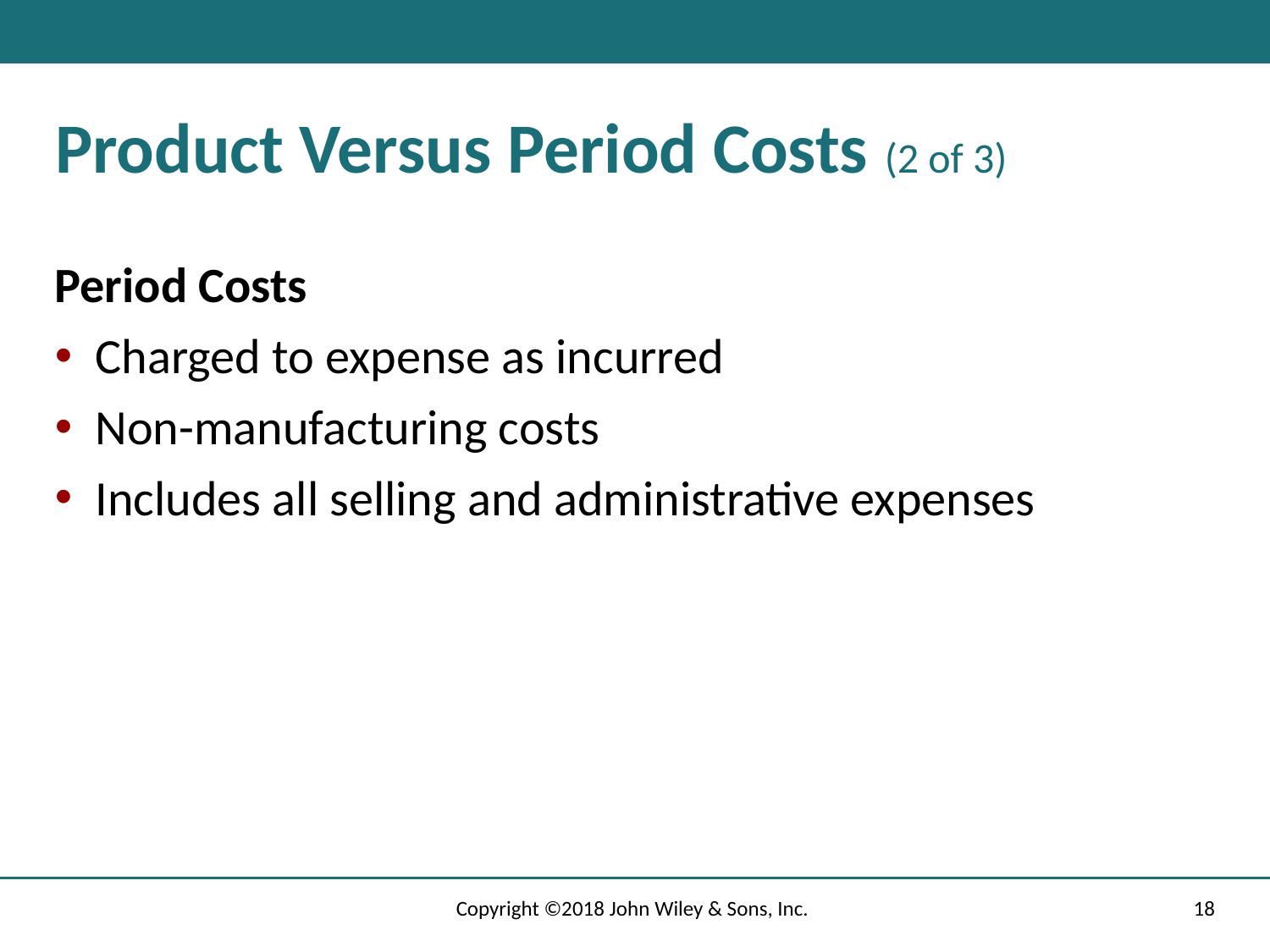

# Product Versus Period Costs (2 of 3)
Period Costs
Charged to expense as incurred
Non-manufacturing costs
Includes all selling and administrative expenses
Copyright ©2018 John Wiley & Sons, Inc.
18